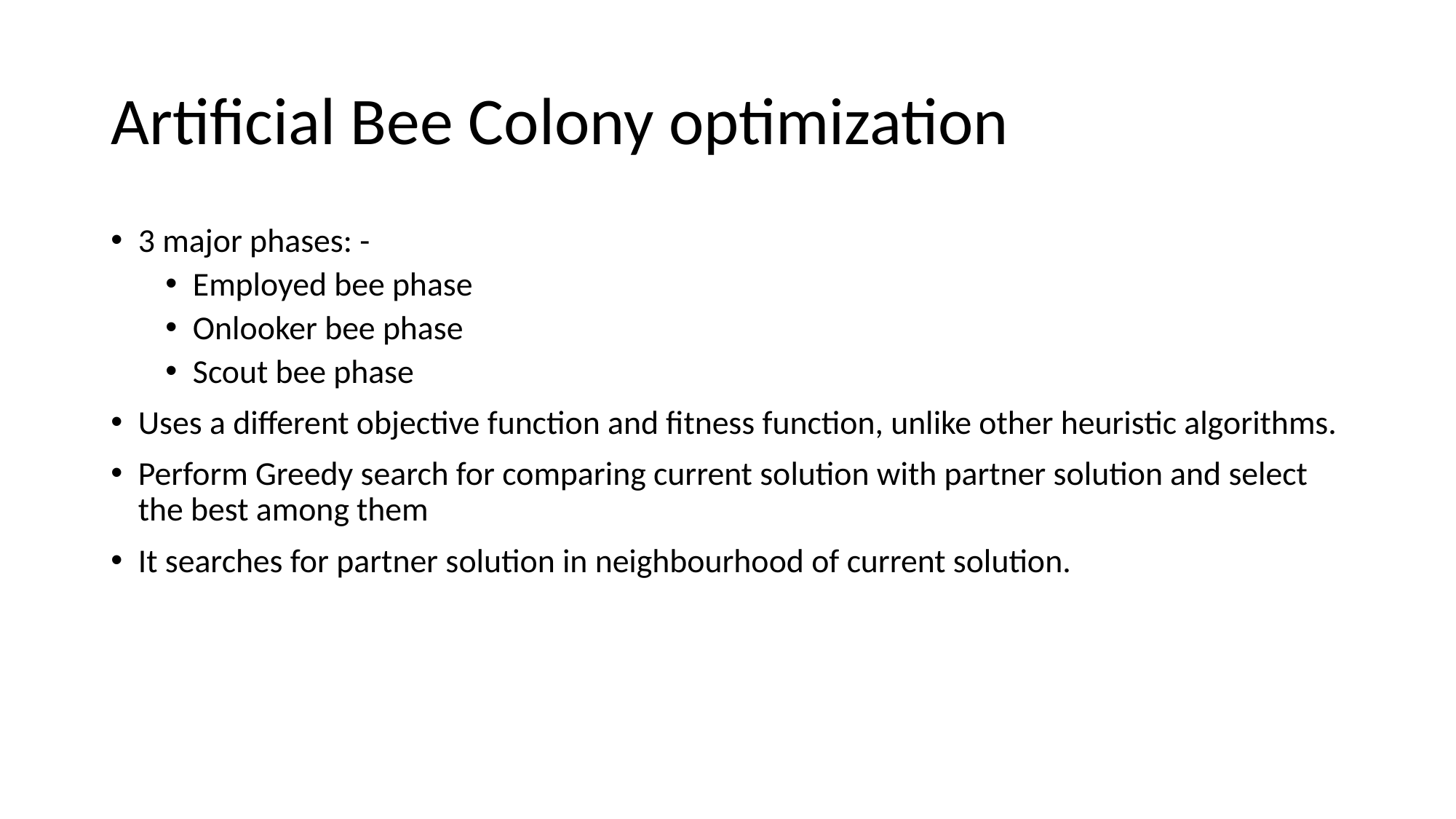

# Artificial Bee Colony optimization
3 major phases: -
Employed bee phase
Onlooker bee phase
Scout bee phase
Uses a different objective function and fitness function, unlike other heuristic algorithms.
Perform Greedy search for comparing current solution with partner solution and select the best among them
It searches for partner solution in neighbourhood of current solution.